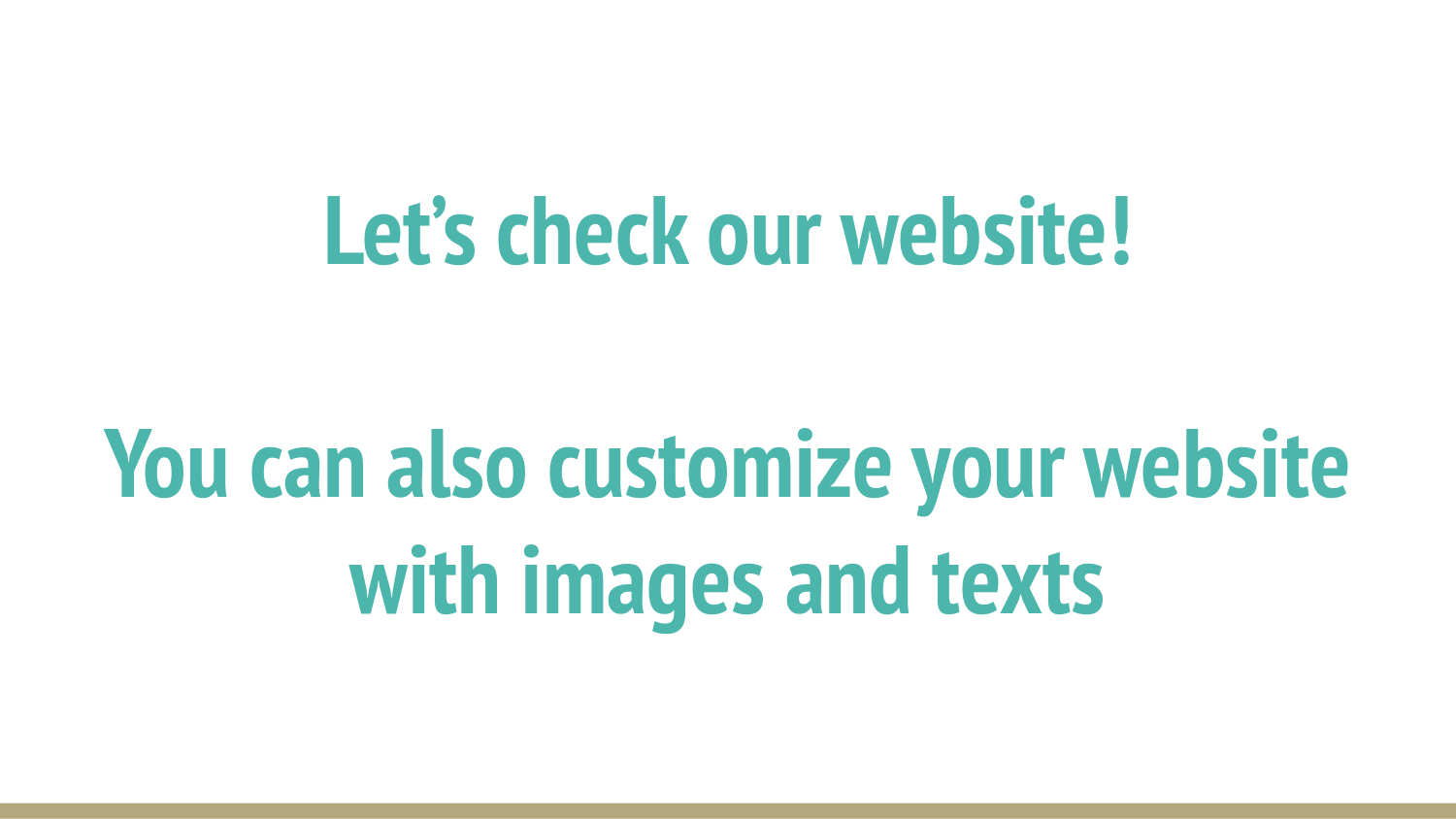

# Let’s check our website!

You can also customize your website with images and texts